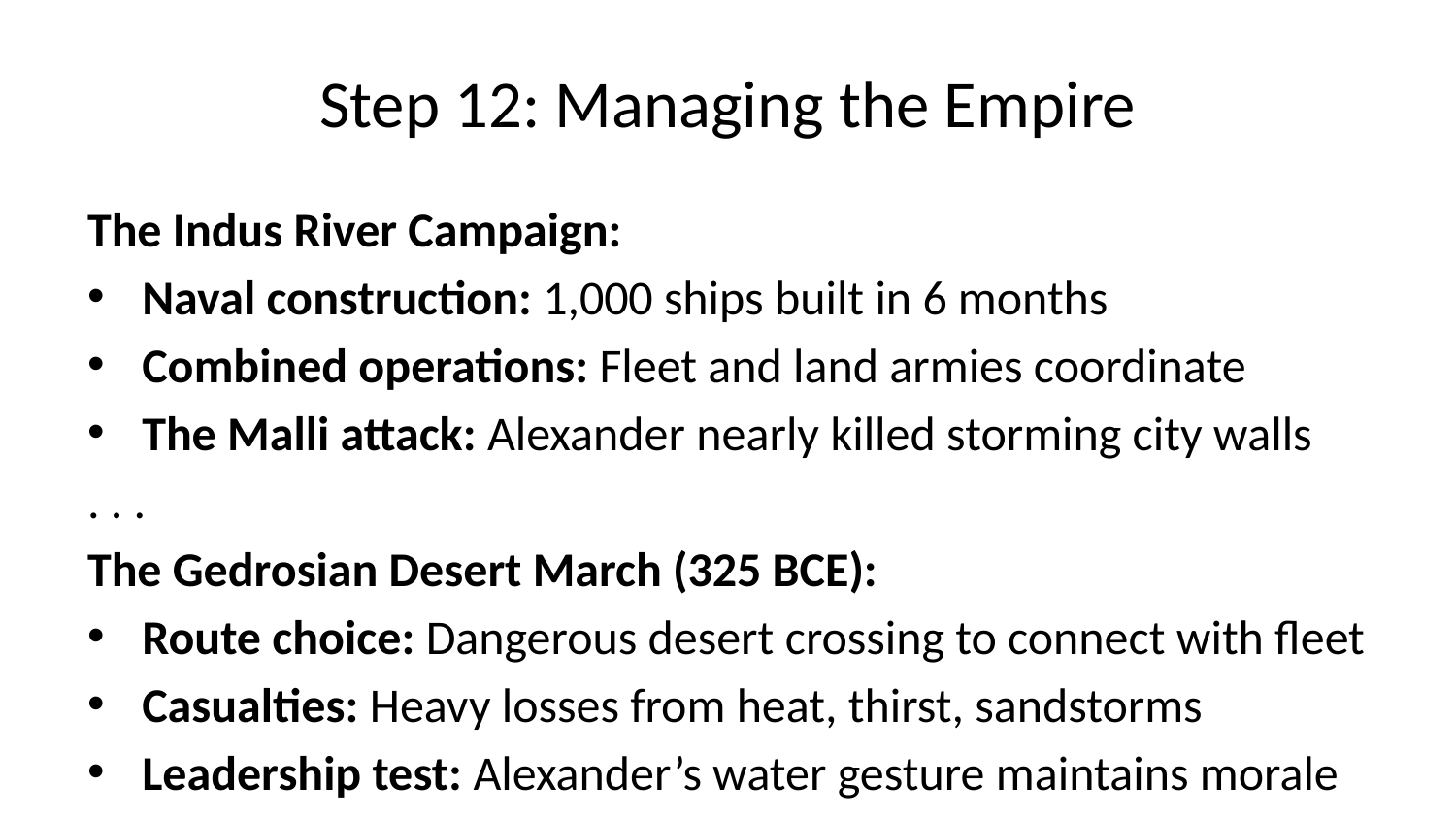

# Step 12: Managing the Empire
The Indus River Campaign:
Naval construction: 1,000 ships built in 6 months
Combined operations: Fleet and land armies coordinate
The Malli attack: Alexander nearly killed storming city walls
. . .
The Gedrosian Desert March (325 BCE):
Route choice: Dangerous desert crossing to connect with fleet
Casualties: Heavy losses from heat, thirst, sandstorms
Leadership test: Alexander’s water gesture maintains morale
Strategic success: Army emerges intact despite hardships
. . .
Administrative Challenges:
Satrapal revolts: Regional governors assuming independence
Military integration: Persian and Macedonian units combined
Cultural tensions: Traditional Macedonians resist “Persianization”